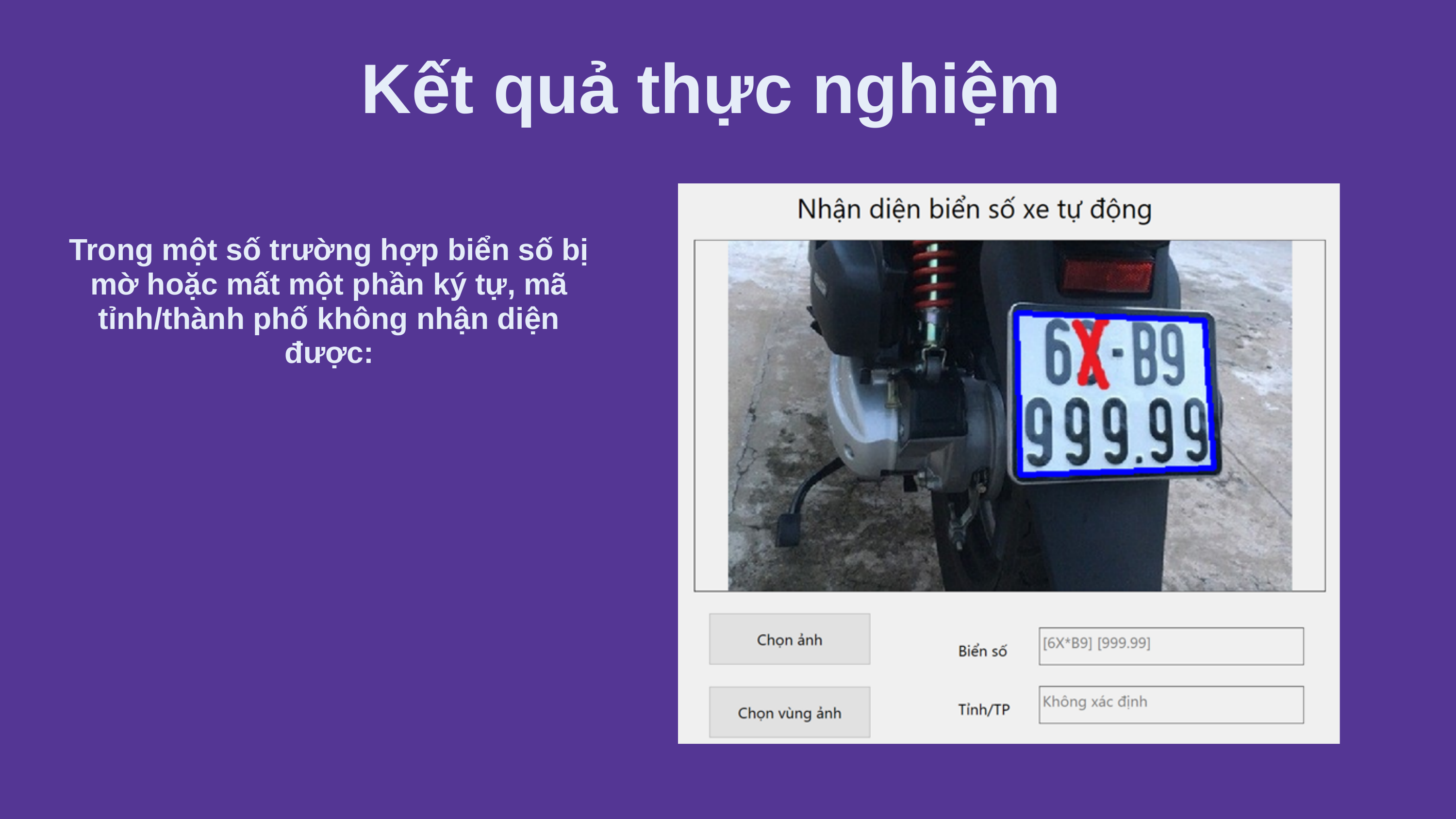

Kết quả thực nghiệm

Trong một số trường hợp biển số bị mờ hoặc mất một phần ký tự, mã tỉnh/thành phố không nhận diện được: